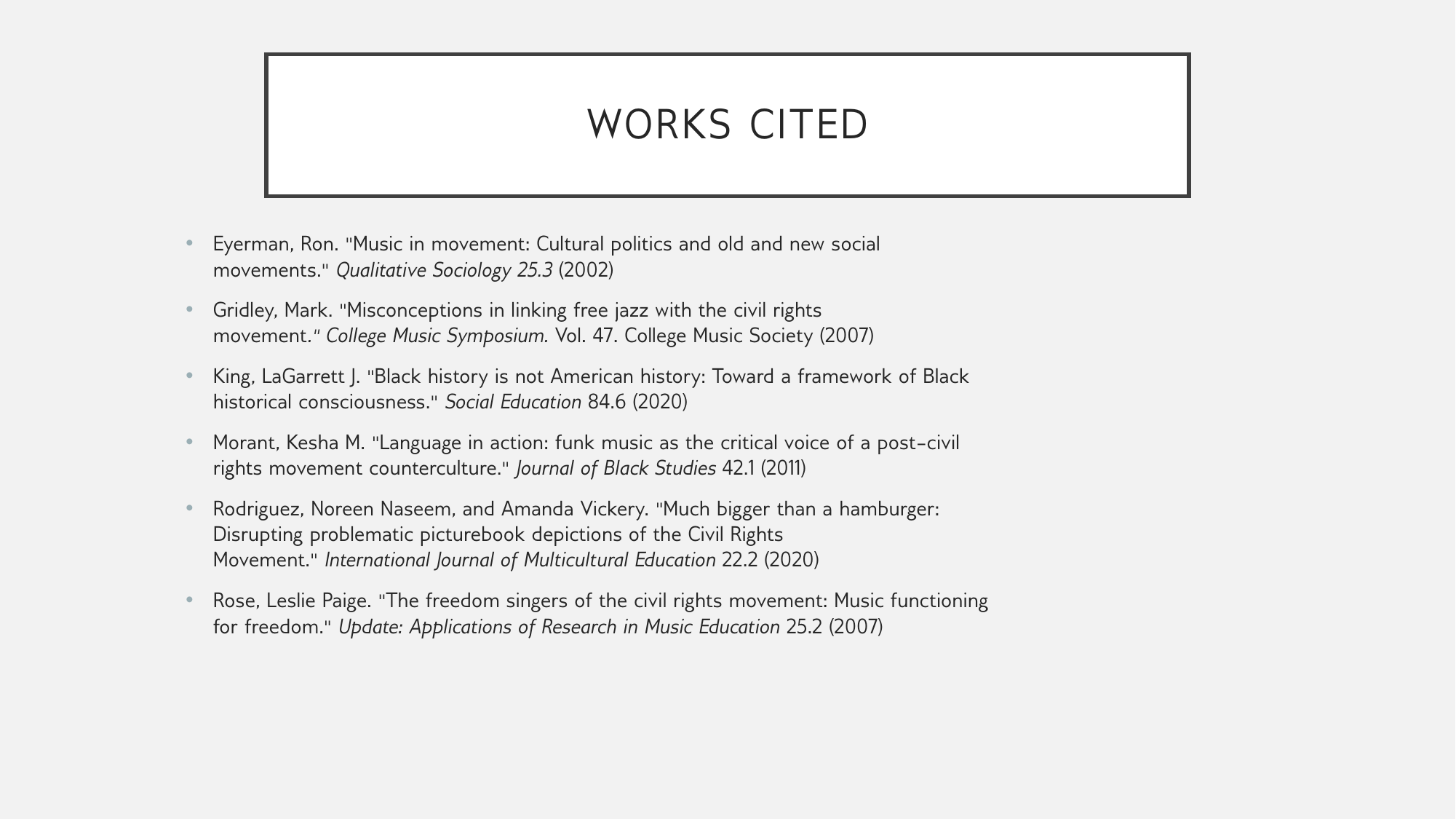

# Works cited
Eyerman, Ron. "Music in movement: Cultural politics and old and new social
movements." Qualitative Sociology 25.3 (2002)
Gridley, Mark. "Misconceptions in linking free jazz with the civil rights
movement." College Music Symposium. Vol. 47. College Music Society (2007)
King, LaGarrett J. "Black history is not American history: Toward a framework of Black
historical consciousness." Social Education 84.6 (2020)
Morant, Kesha M. "Language in action: funk music as the critical voice of a post–civil
rights movement counterculture." Journal of Black Studies 42.1 (2011)
Rodriguez, Noreen Naseem, and Amanda Vickery. "Much bigger than a hamburger:
Disrupting problematic picturebook depictions of the Civil Rights
Movement." International Journal of Multicultural Education 22.2 (2020)
Rose, Leslie Paige. "The freedom singers of the civil rights movement: Music functioning
for freedom." Update: Applications of Research in Music Education 25.2 (2007)